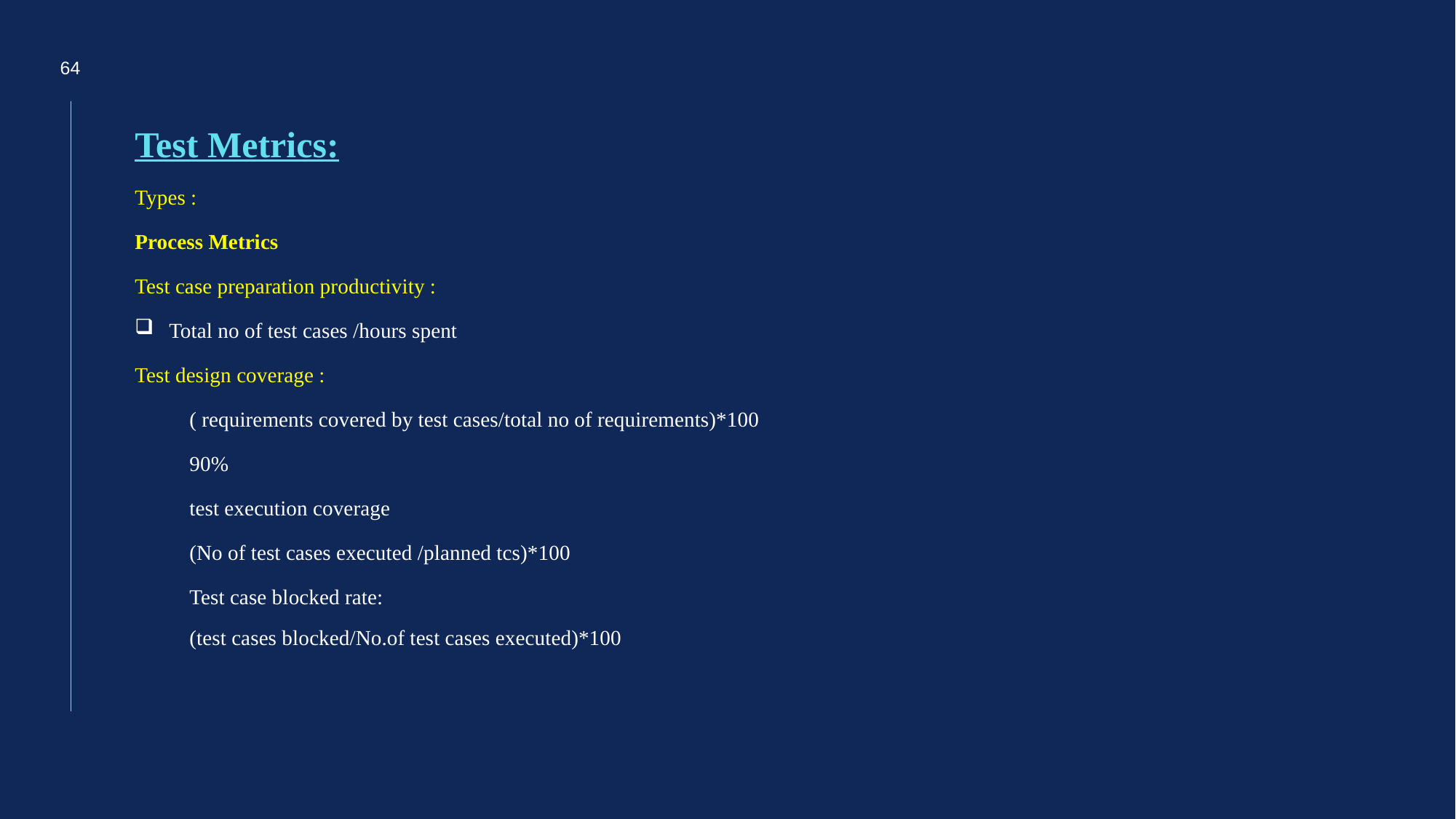

64
Test Metrics:
Types :
Process Metrics
Test case preparation productivity :
Total no of test cases /hours spent
Test design coverage :
( requirements covered by test cases/total no of requirements)*100
90%
test execution coverage
(No of test cases executed /planned tcs)*100
Test case blocked rate:
(test cases blocked/No.of test cases executed)*100